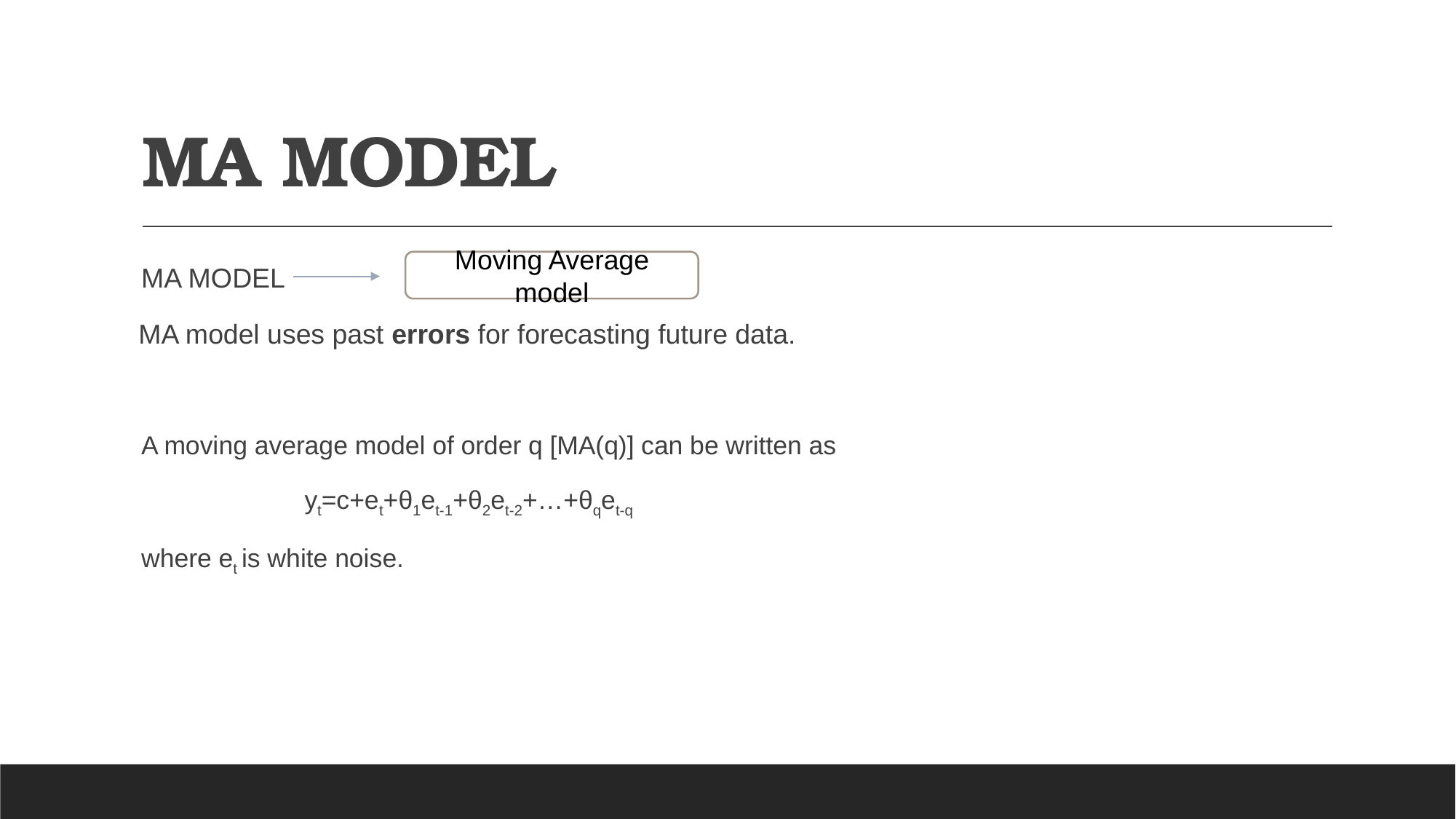

# MA MODEL
MA MODEL
 MA model uses past errors for forecasting future data.

A moving average model of order q [MA(q)] can be written as
                       yt=c+et+θ1et-1+θ2et-2+…+θqet-q
where et is white noise.

Moving Average model